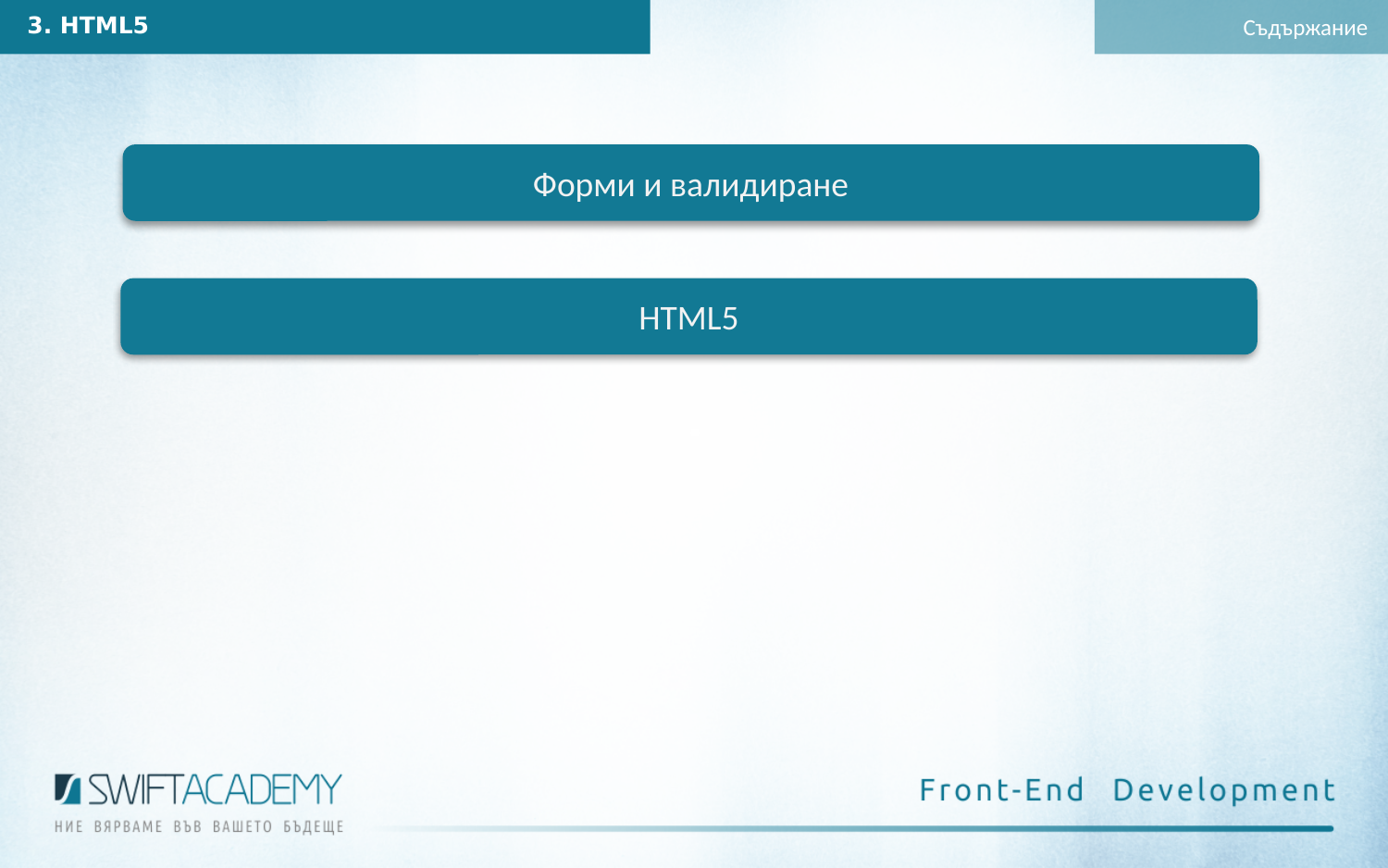

3. HTML5
Съдържание
Форми и валидиране
HTML5